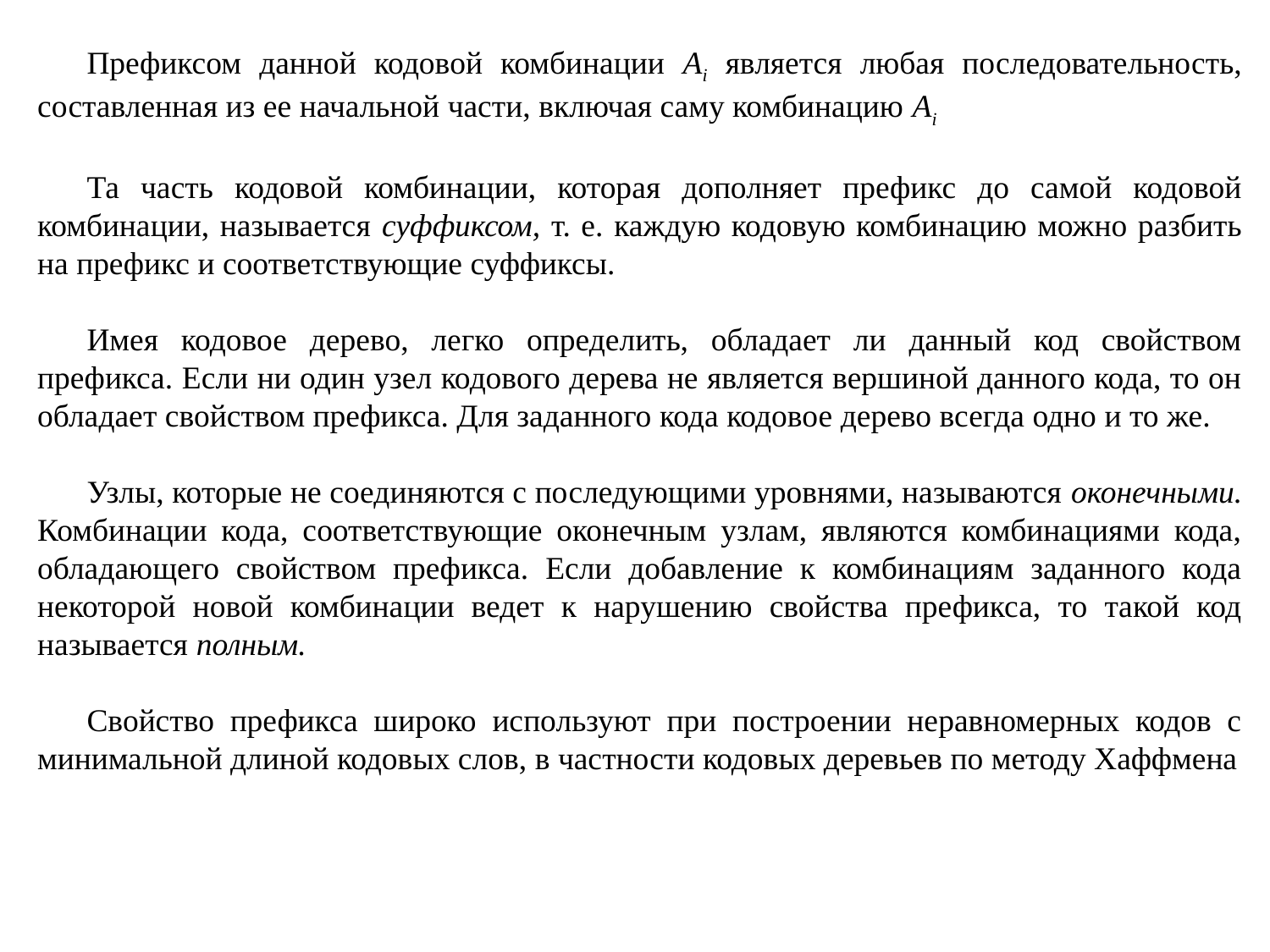

Префиксом данной кодовой комбинации Аi является любая последовательность, составленная из ее начальной части, включая саму комбинацию Аi

Та часть кодовой комбинации, которая дополняет префикс до самой кодовой комбинации, называется суффиксом, т. е. каждую кодовую комбинацию можно разбить на префикс и соответствующие суффиксы.

Имея кодовое дерево, легко определить, обладает ли данный код свойством префикса. Если ни один узел кодового дерева не является вершиной данного кода, то он обладает свойством префикса. Для заданного кода кодовое дерево всегда одно и то же.

Узлы, которые не соединяются с последующими уровнями, называются оконечными. Комбинации кода, соответствующие оконечным узлам, являются комбинациями кода, обладающего свойством префикса. Если добавление к комбинациям заданного кода некоторой новой комбинации ведет к нарушению свойства префикса, то такой код называется полным.

Свойство префикса широко используют при построении неравномерных кодов с минимальной длиной кодовых слов, в частности кодовых деревьев по методу Хаффмена